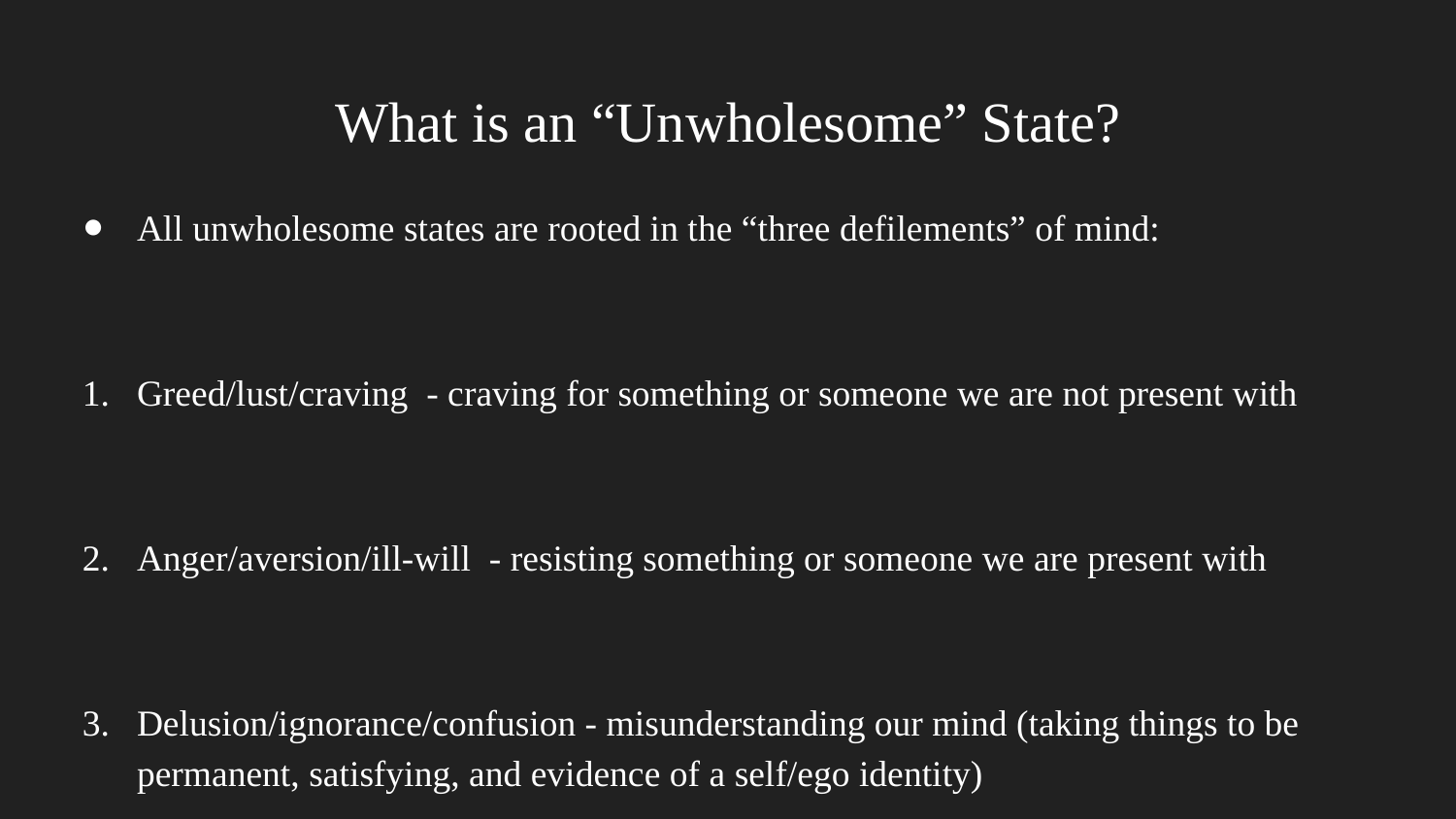

# What is an “Unwholesome” State?
All unwholesome states are rooted in the “three defilements” of mind:

Greed/lust/craving  - craving for something or someone we are not present with

Anger/aversion/ill-will  - resisting something or someone we are present with

Delusion/ignorance/confusion - misunderstanding our mind (taking things to be permanent, satisfying, and evidence of a self/ego identity)